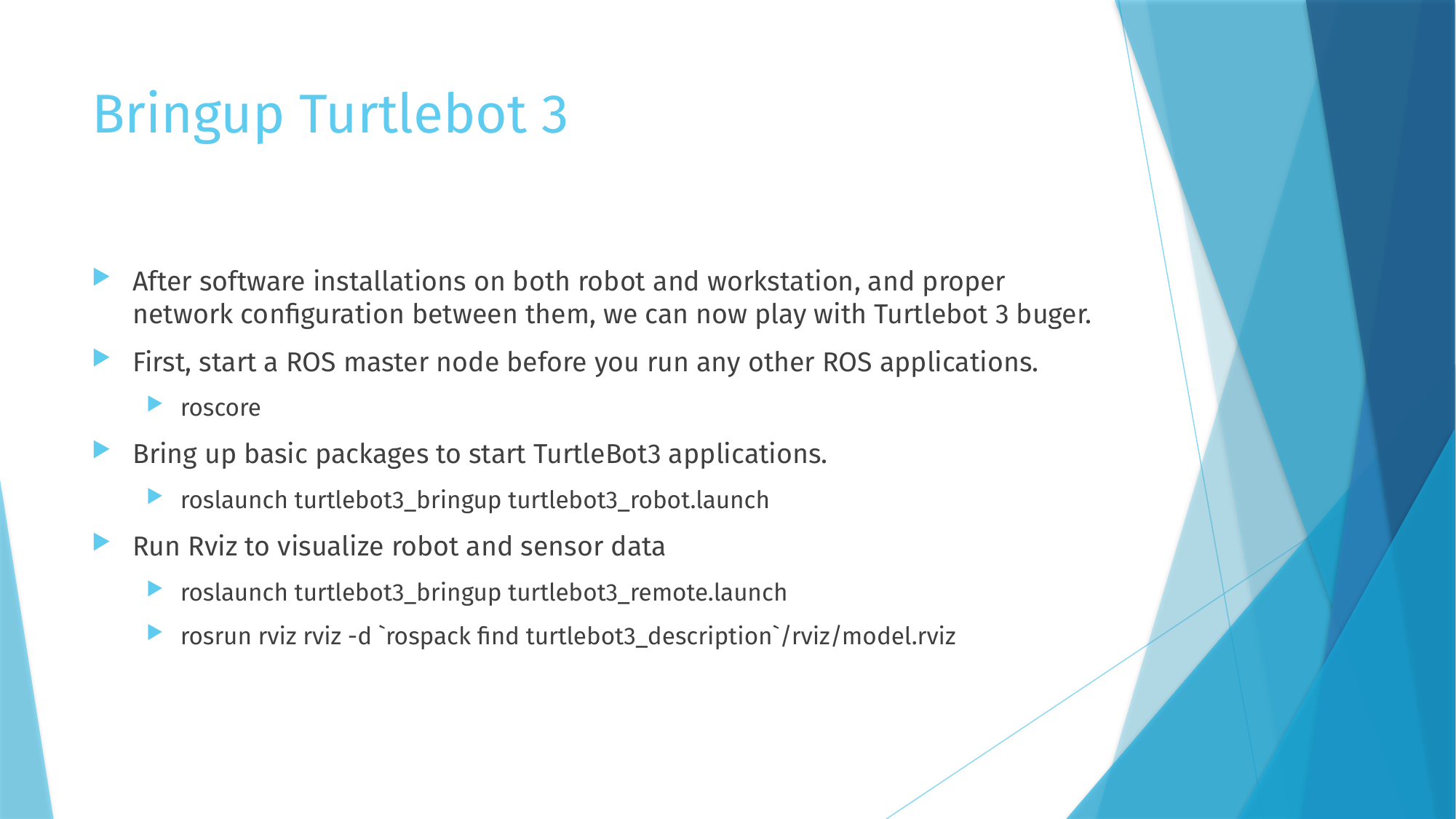

# Bringup Turtlebot 3
After software installations on both robot and workstation, and proper network configuration between them, we can now play with Turtlebot 3 buger.
First, start a ROS master node before you run any other ROS applications.
roscore
Bring up basic packages to start TurtleBot3 applications.
roslaunch turtlebot3_bringup turtlebot3_robot.launch
Run Rviz to visualize robot and sensor data
roslaunch turtlebot3_bringup turtlebot3_remote.launch
rosrun rviz rviz -d `rospack find turtlebot3_description`/rviz/model.rviz